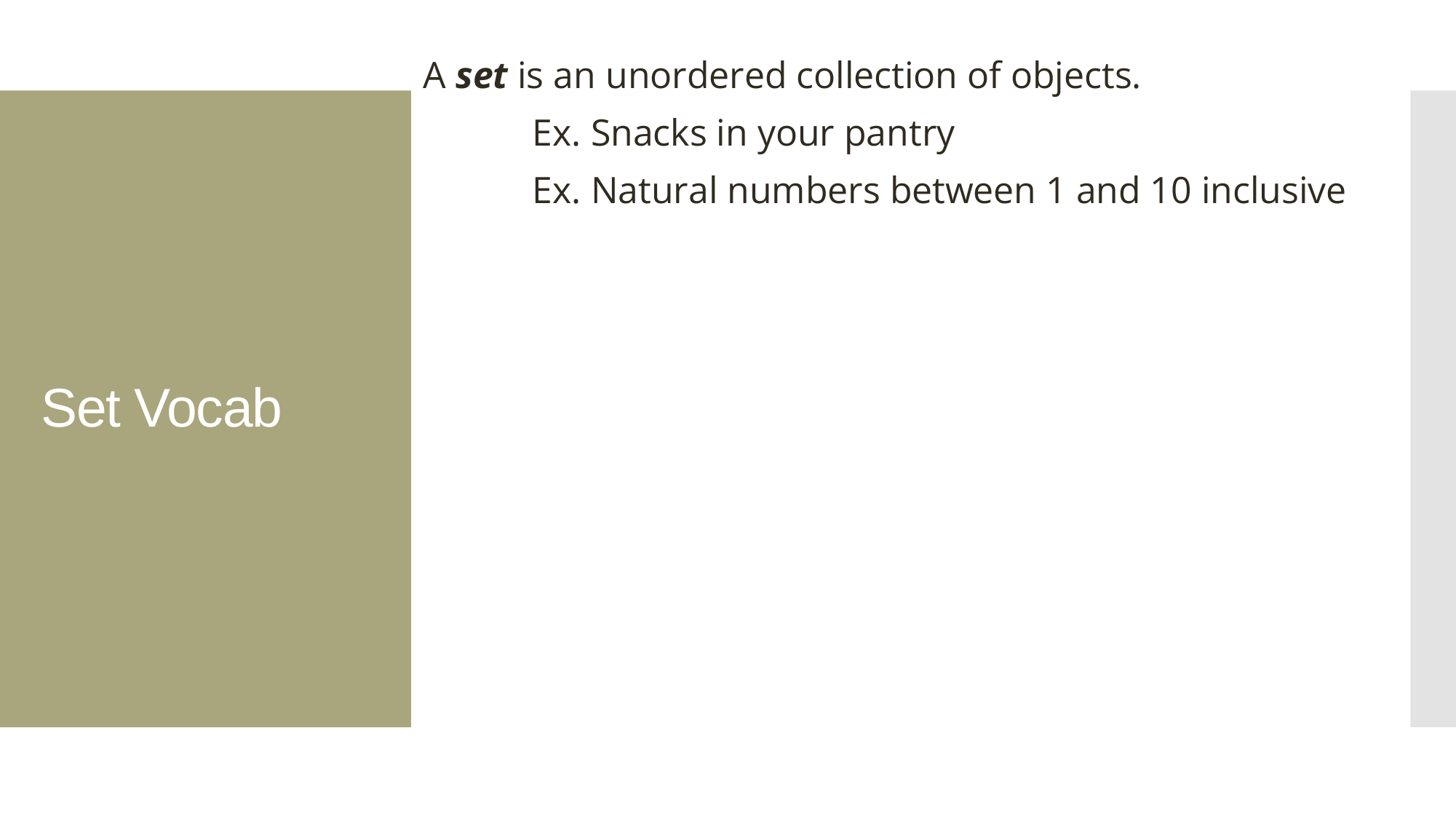

A set is an unordered collection of objects.
	Ex. Snacks in your pantry
	Ex. Natural numbers between 1 and 10 inclusive

# Set Vocab